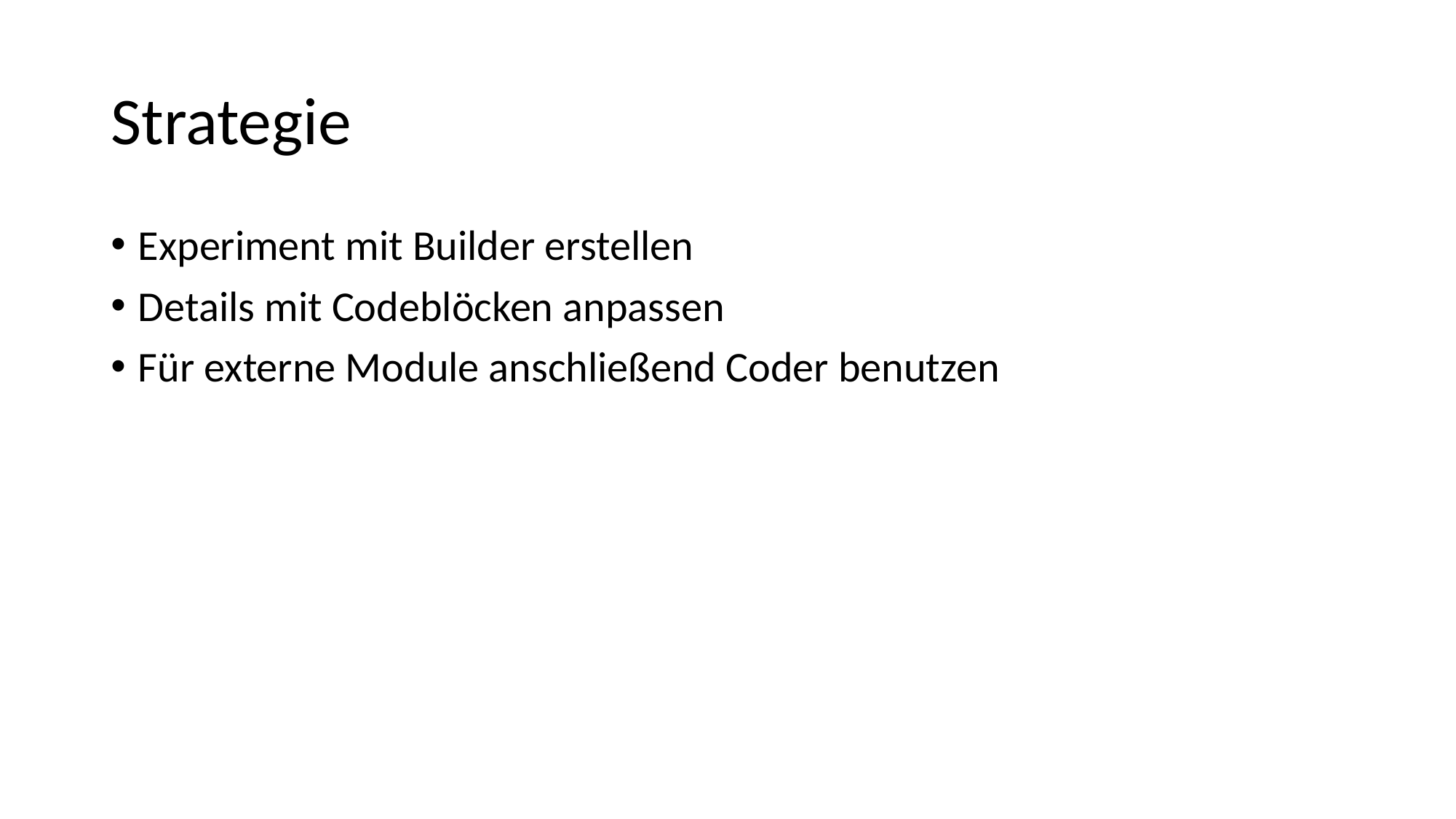

# Strategie
Experiment mit Builder erstellen
Details mit Codeblöcken anpassen
Für externe Module anschließend Coder benutzen